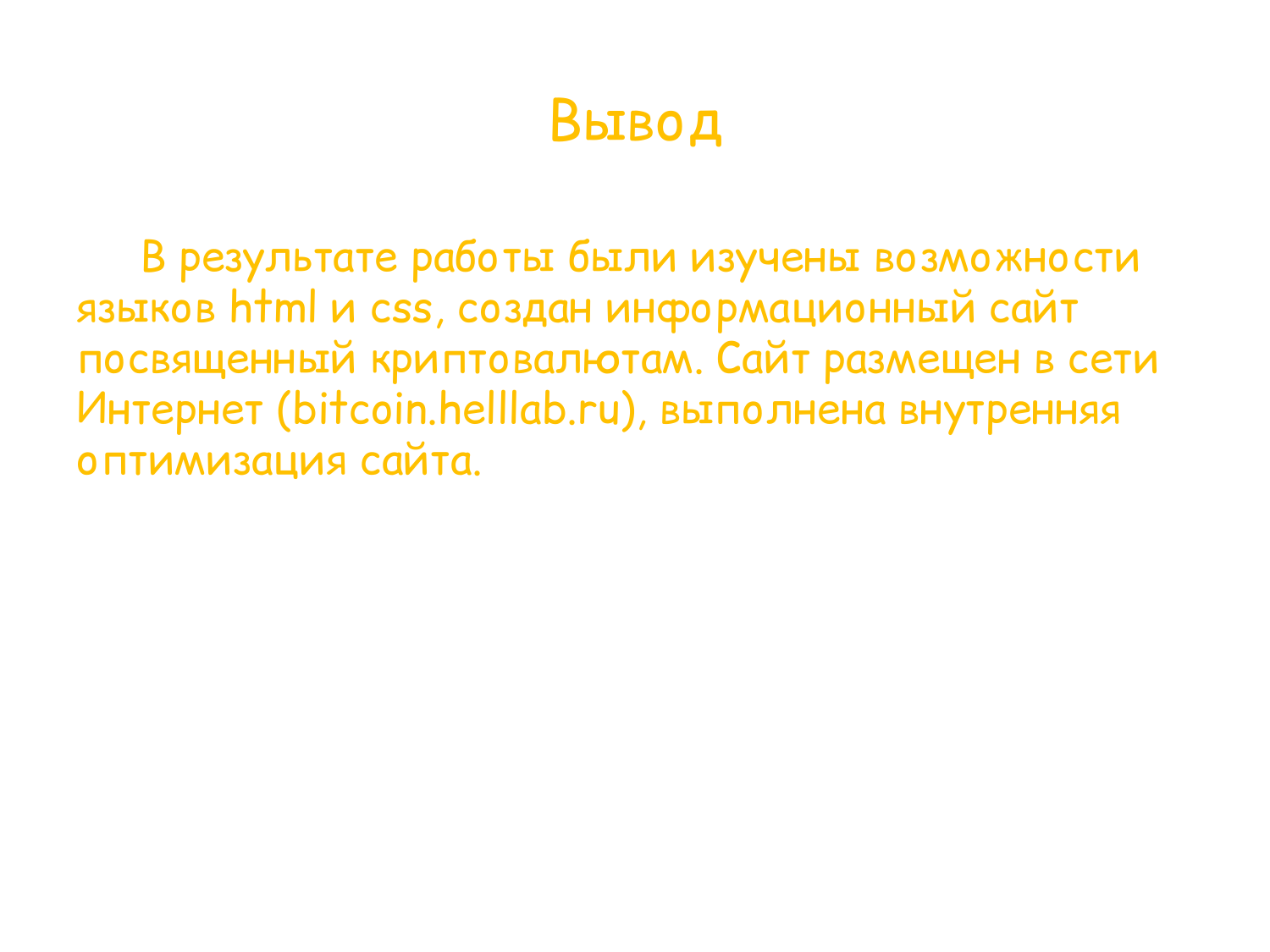

# Вывод
     В результате работы были изучены возможности языков html и css, создан информационный сайт посвященный криптовалютам. Сайт размещен в сети Интернет (bitcoin.helllab.ru), выполнена внутренняя оптимизация сайта.